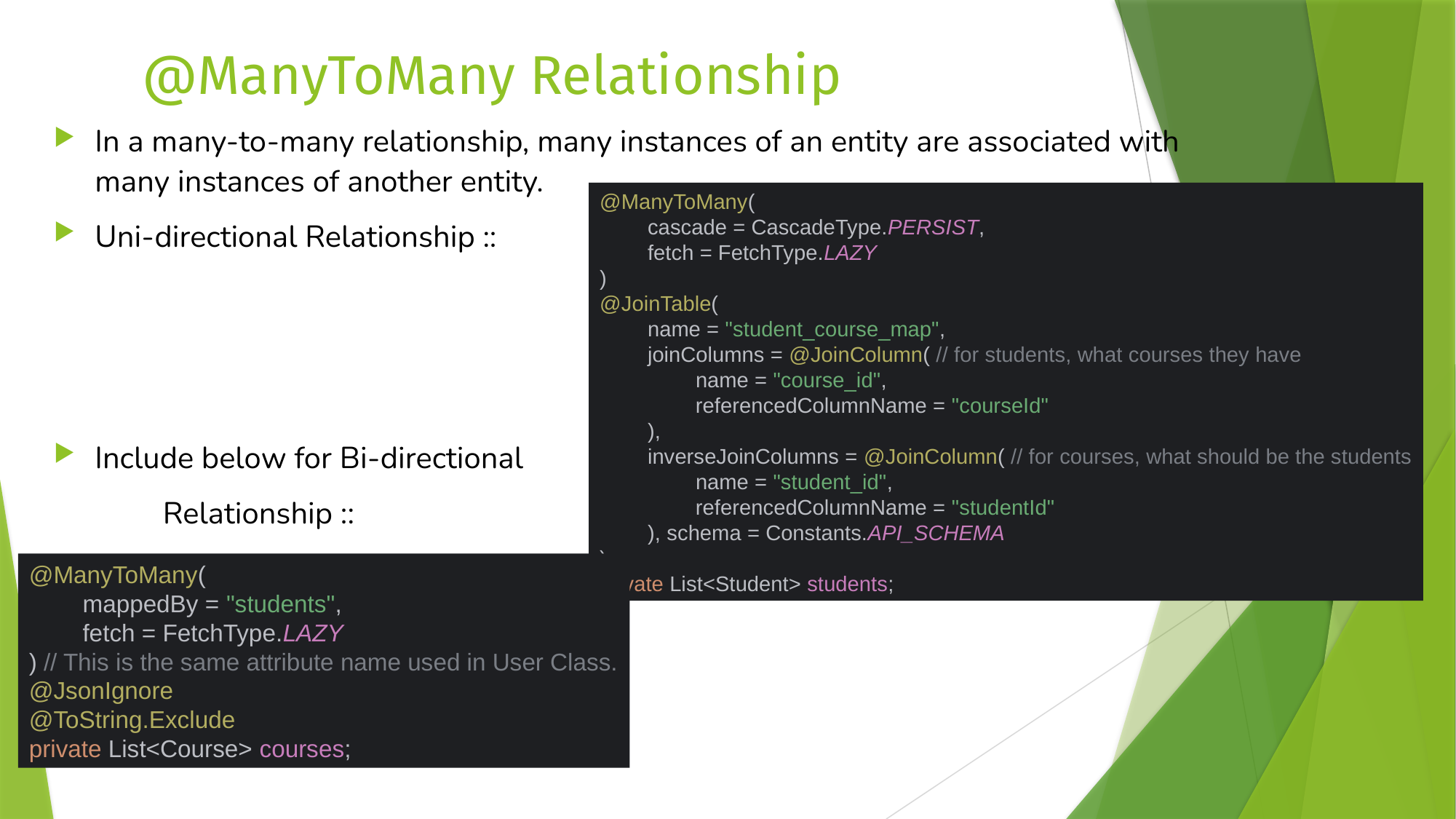

# @ManyToMany Relationship
In a many-to-many relationship, many instances of an entity are associated with many instances of another entity.
Uni-directional Relationship ::

Include below for Bi-directional
	Relationship ::
@ManyToMany(
        cascade = CascadeType.PERSIST,
        fetch = FetchType.LAZY
)
@JoinTable(
        name = "student_course_map",
        joinColumns = @JoinColumn( // for students, what courses they have
                name = "course_id",
                referencedColumnName = "courseId"
        ),
        inverseJoinColumns = @JoinColumn( // for courses, what should be the students
                name = "student_id",
                referencedColumnName = "studentId"
        ), schema = Constants.API_SCHEMA
)
private List<Student> students;
@ManyToMany(
        mappedBy = "students",
        fetch = FetchType.LAZY
) // This is the same attribute name used in User Class.
@JsonIgnore
@ToString.Exclude
private List<Course> courses;